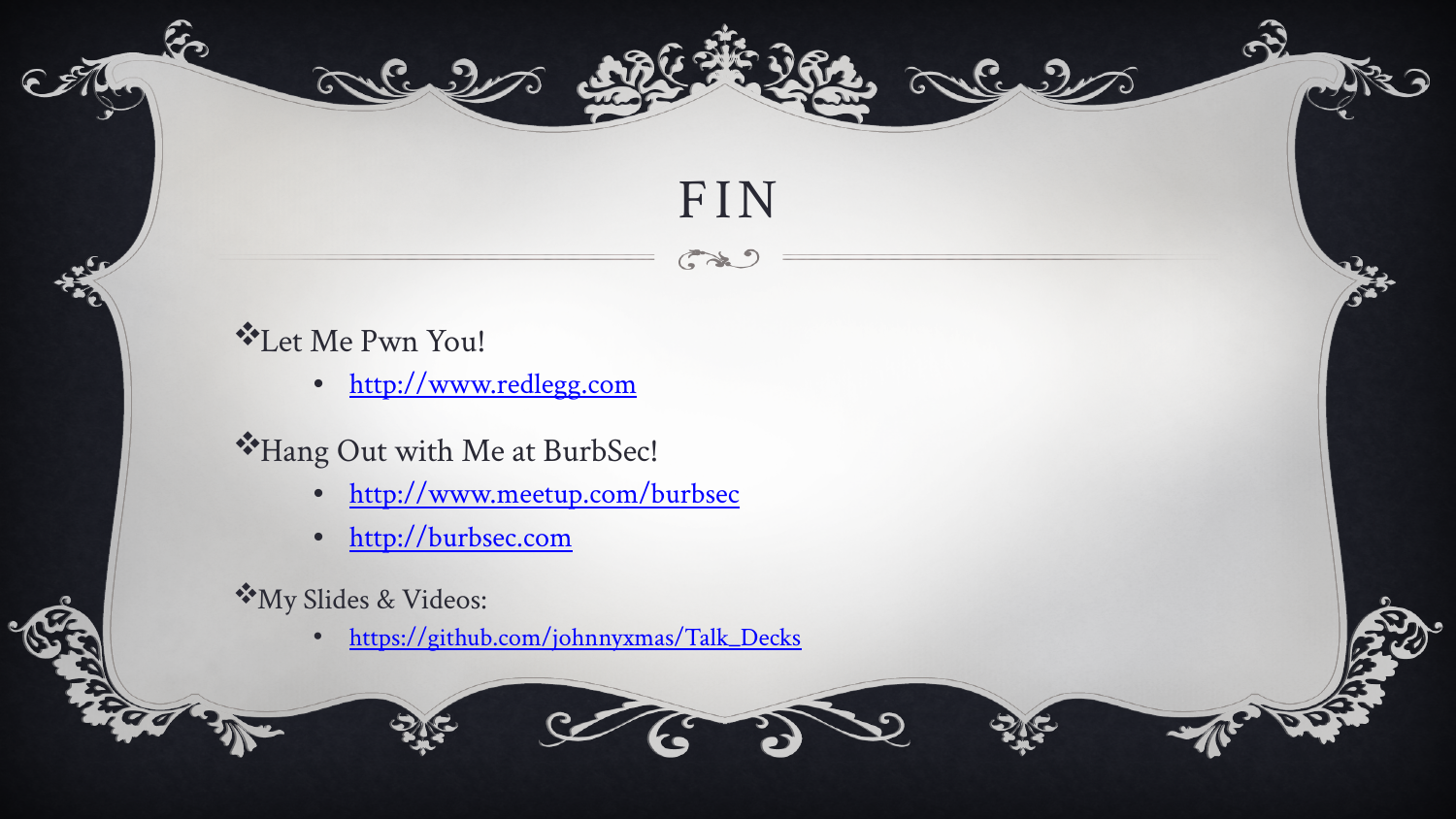

# FIN
Let Me Pwn You!
http://www.redlegg.com
Hang Out with Me at BurbSec!
http://www.meetup.com/burbsec
http://burbsec.com
My Slides & Videos:
https://github.com/johnnyxmas/Talk_Decks